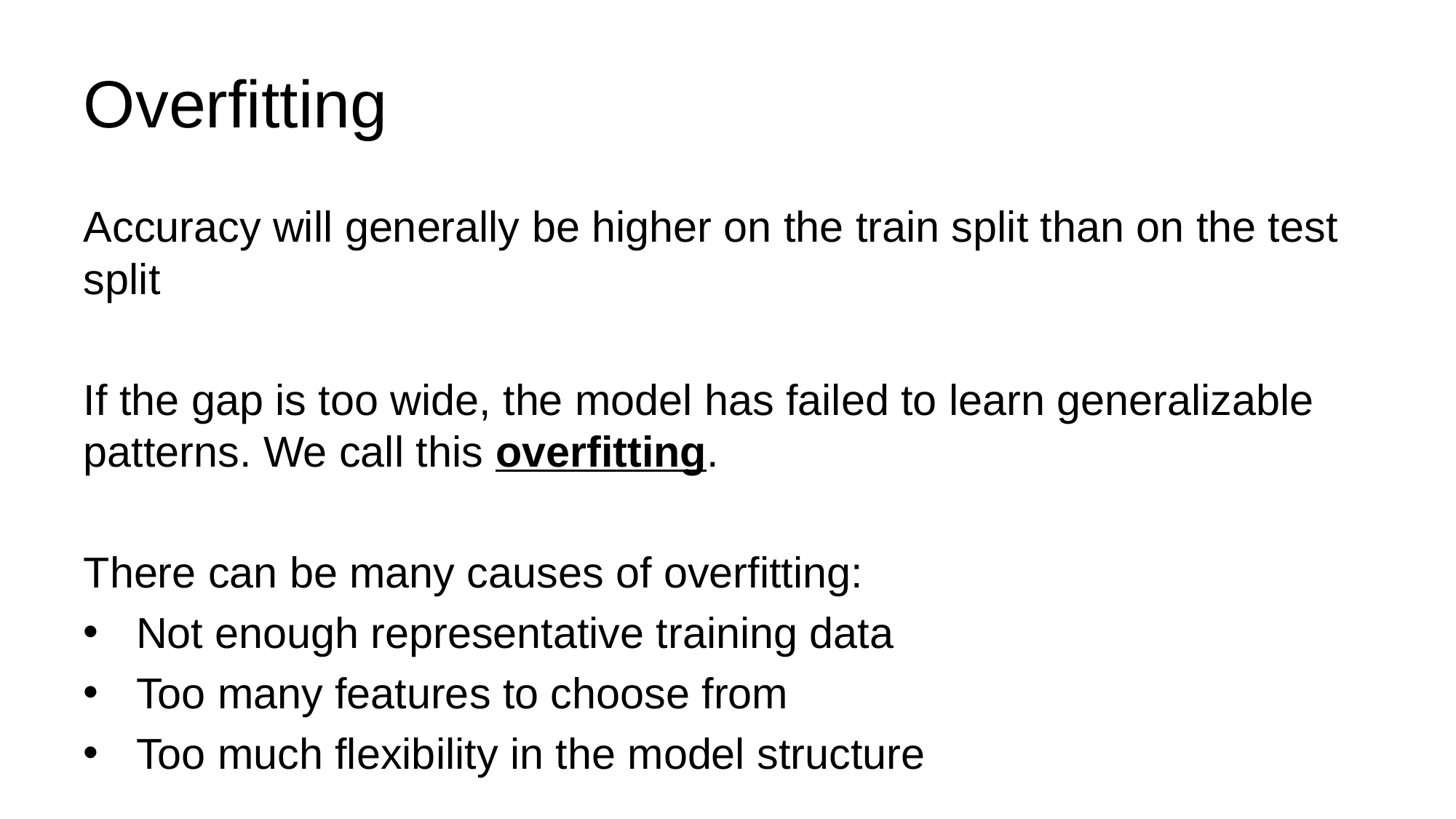

# Overfitting
Accuracy will generally be higher on the train split than on the test split

If the gap is too wide, the model has failed to learn generalizable patterns. We call this overfitting.

There can be many causes of overfitting:
Not enough representative training data
Too many features to choose from
Too much flexibility in the model structure